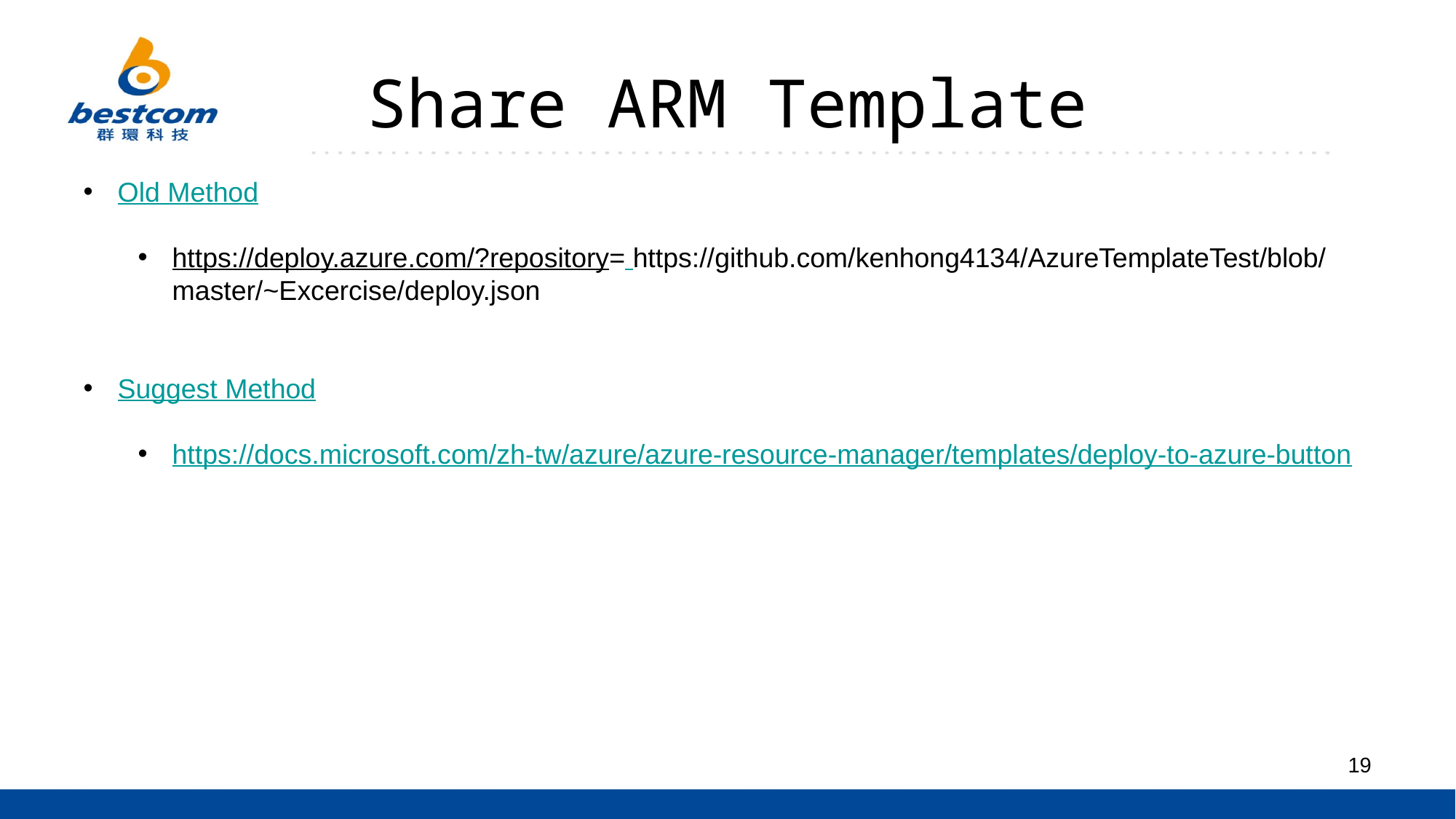

# Share ARM Template
Old Method

https://deploy.azure.com/?repository= https://github.com/kenhong4134/AzureTemplateTest/blob/master/~Excercise/deploy.json

Suggest Method

https://docs.microsoft.com/zh-tw/azure/azure-resource-manager/templates/deploy-to-azure-button

19